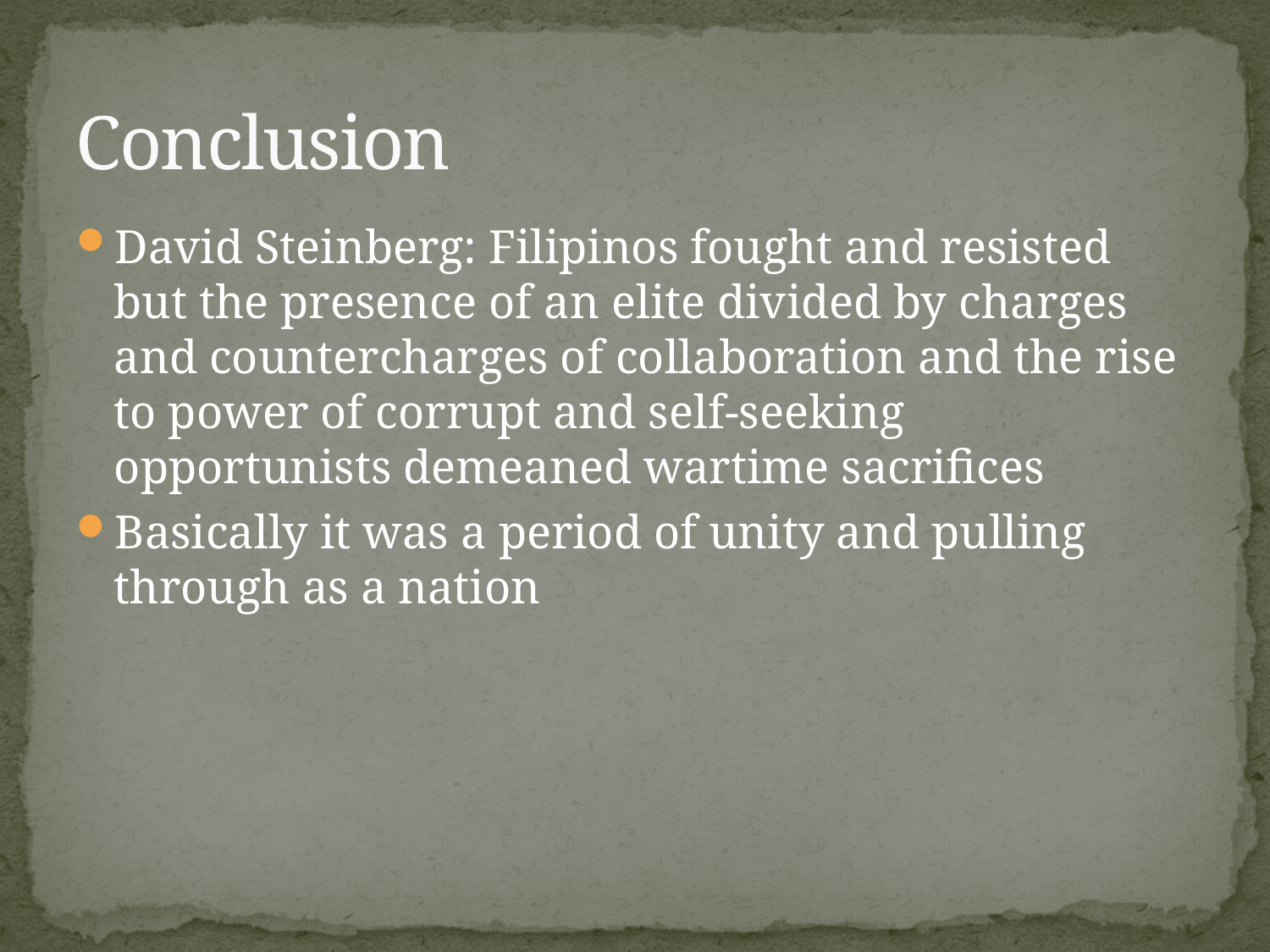

# Conclusion
David Steinberg: Filipinos fought and resisted but the presence of an elite divided by charges and countercharges of collaboration and the rise to power of corrupt and self-seeking opportunists demeaned wartime sacrifices
Basically it was a period of unity and pulling through as a nation